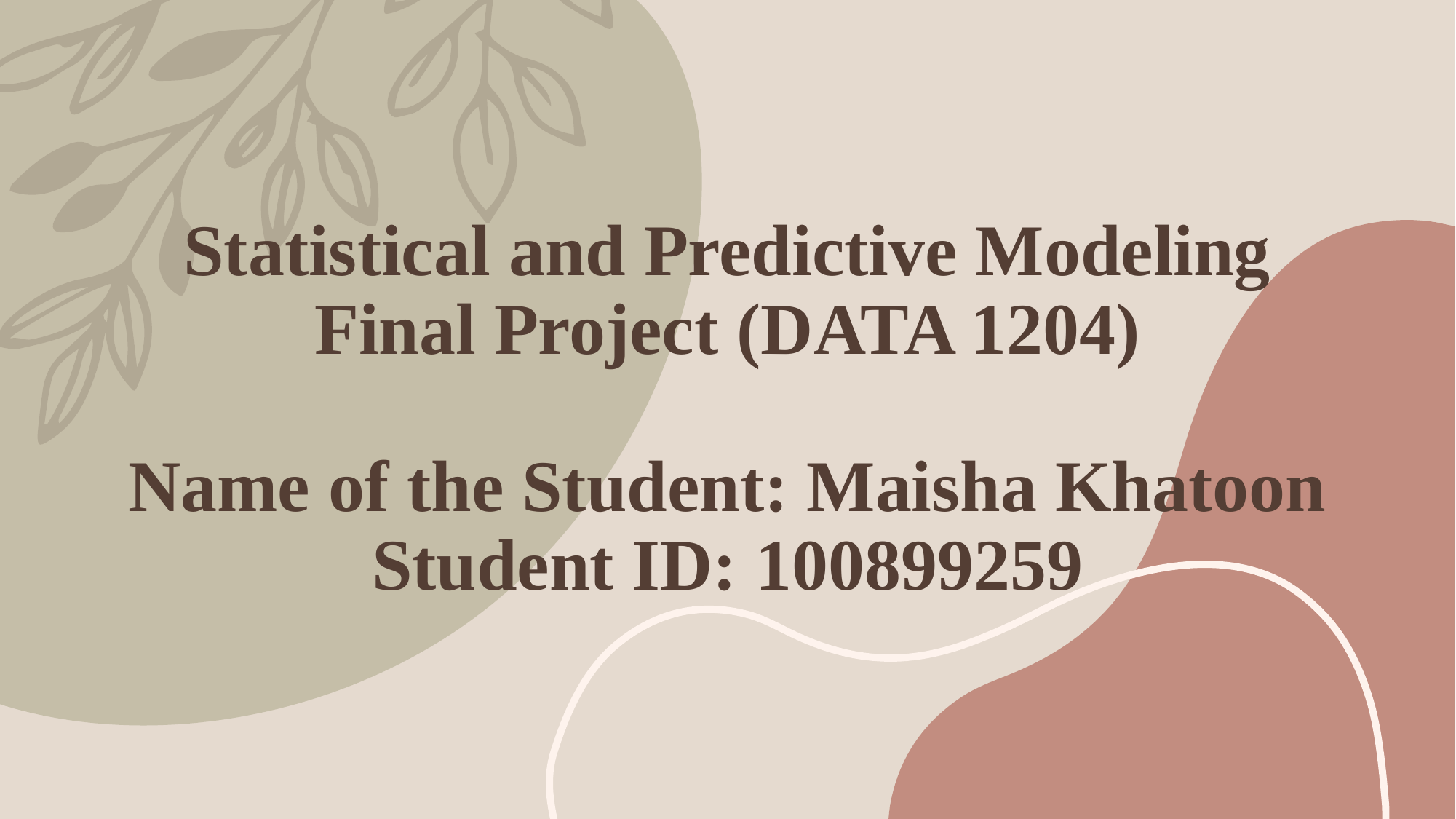

# Statistical and Predictive Modeling Final Project (DATA 1204) Name of the Student: Maisha Khatoon Student ID: 100899259